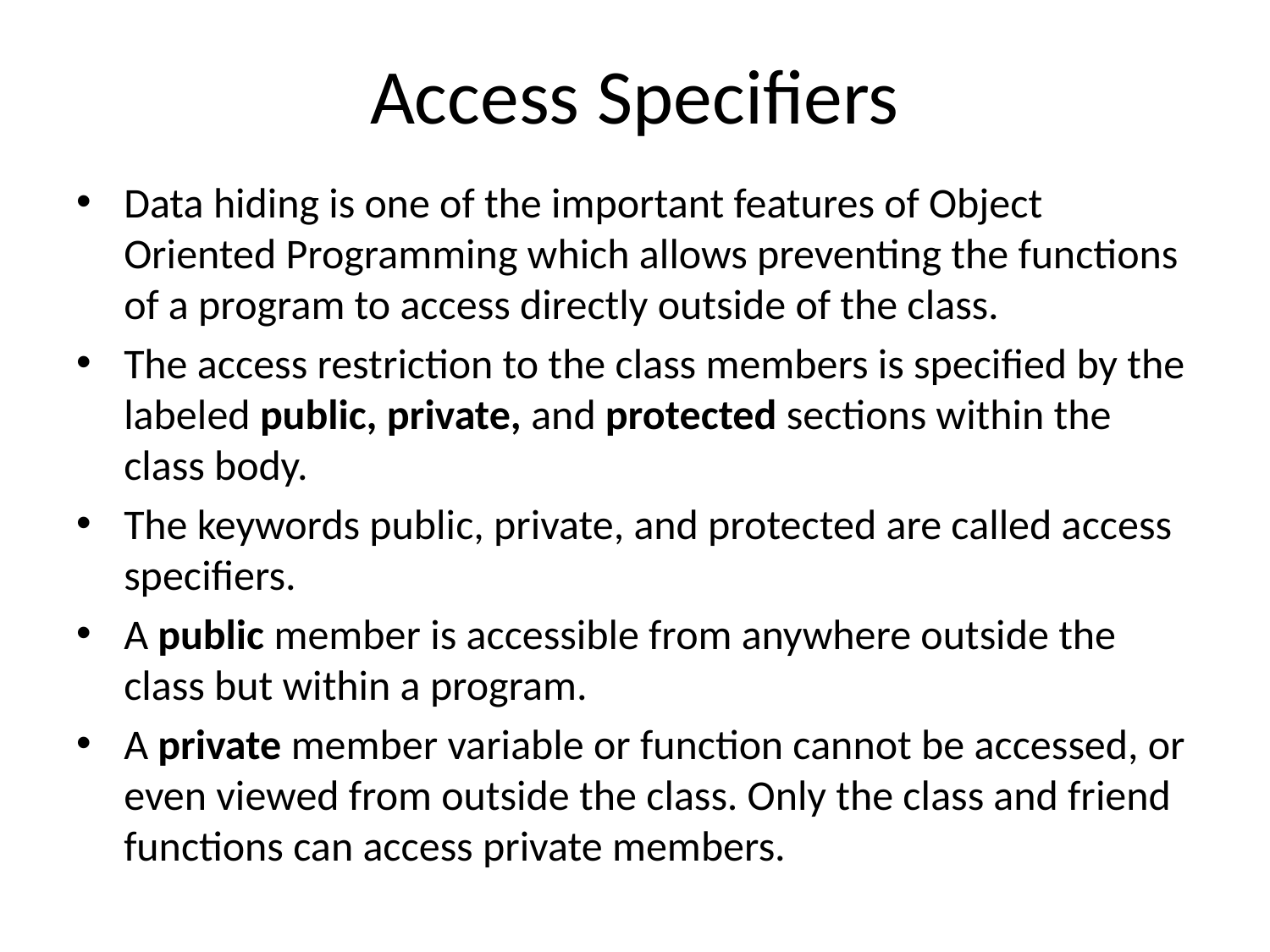

# Access Specifiers
Data hiding is one of the important features of Object Oriented Programming which allows preventing the functions of a program to access directly outside of the class.
The access restriction to the class members is specified by the labeled public, private, and protected sections within the class body.
The keywords public, private, and protected are called access specifiers.
A public member is accessible from anywhere outside the class but within a program.
A private member variable or function cannot be accessed, or even viewed from outside the class. Only the class and friend functions can access private members.